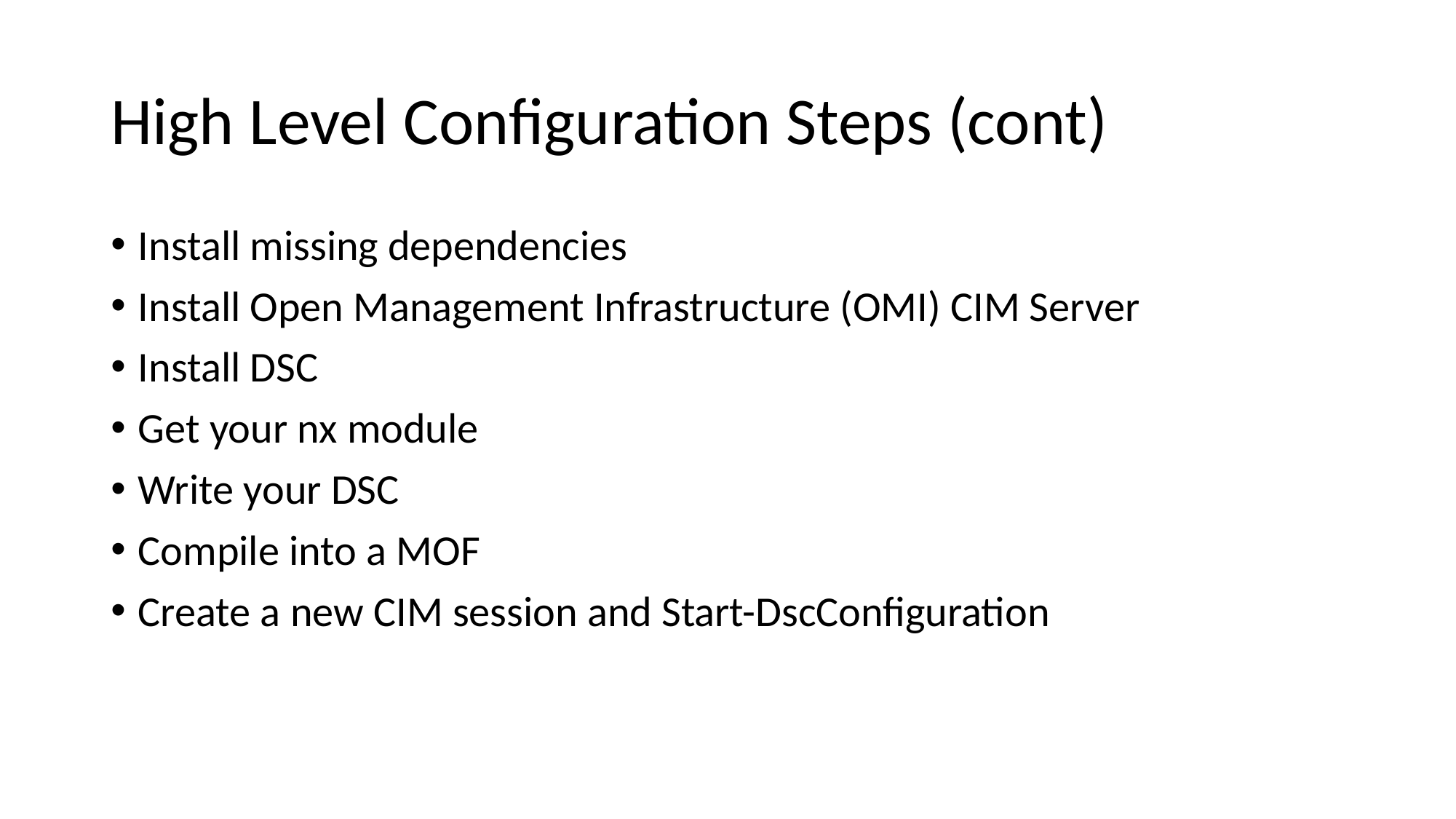

# High Level Configuration Steps (cont)
Install missing dependencies
Install Open Management Infrastructure (OMI) CIM Server
Install DSC
Get your nx module
Write your DSC
Compile into a MOF
Create a new CIM session and Start-DscConfiguration